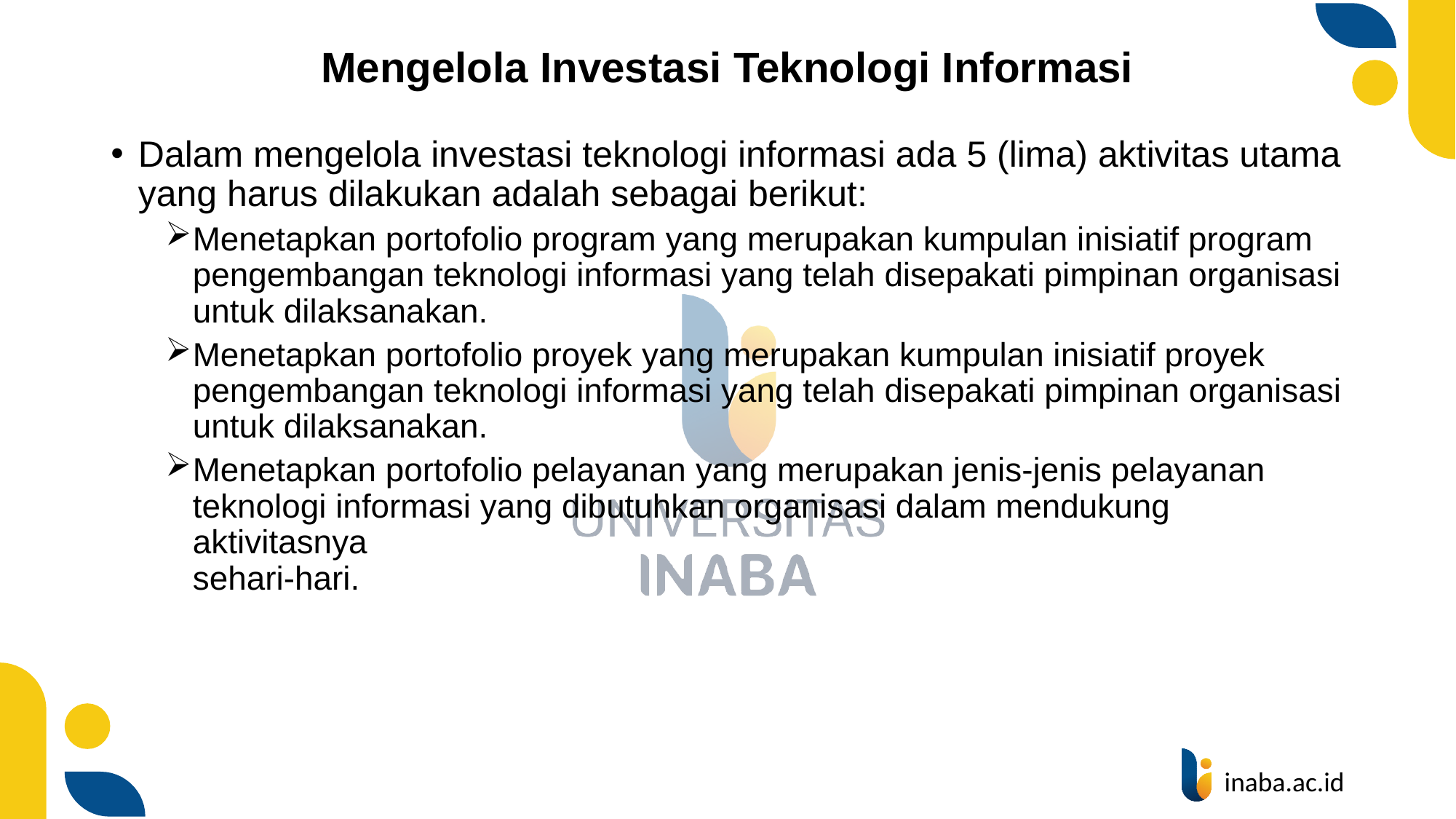

# Mengelola Investasi Teknologi Informasi
Dalam mengelola investasi teknologi informasi ada 5 (lima) aktivitas utama yang harus dilakukan adalah sebagai berikut:
Menetapkan portofolio program yang merupakan kumpulan inisiatif program
pengembangan teknologi informasi yang telah disepakati pimpinan organisasi
untuk dilaksanakan.
Menetapkan portofolio proyek yang merupakan kumpulan inisiatif proyek
pengembangan teknologi informasi yang telah disepakati pimpinan organisasi
untuk dilaksanakan.
Menetapkan portofolio pelayanan yang merupakan jenis-jenis pelayanan
teknologi informasi yang dibutuhkan organisasi dalam mendukung aktivitasnya
sehari-hari.